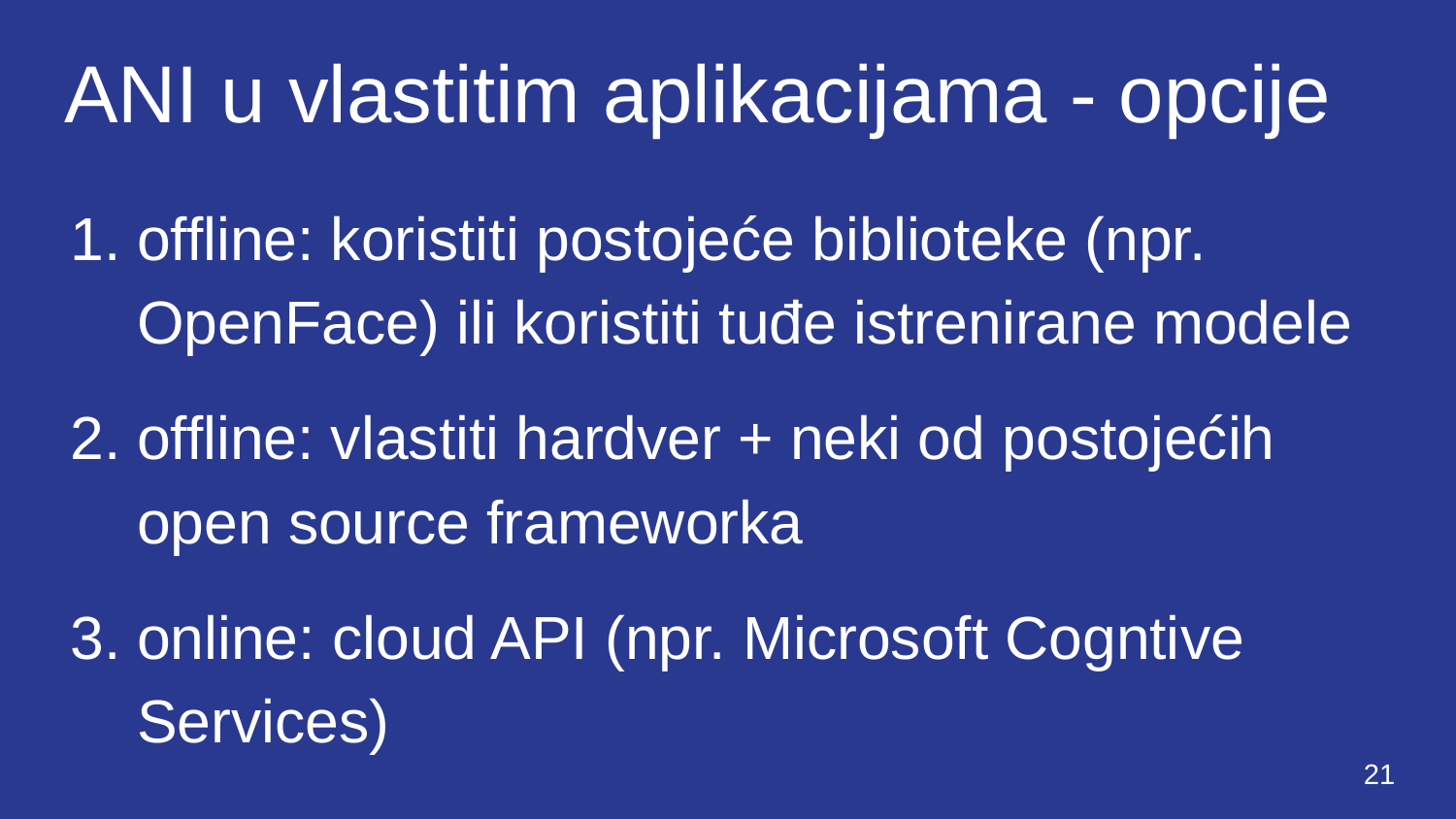

# ANI u vlastitim aplikacijama - opcije

offline: koristiti postojeće biblioteke (npr. OpenFace) ili koristiti tuđe istrenirane modele
offline: vlastiti hardver + neki od postojećih open source frameworka
online: cloud API (npr. Microsoft Cogntive Services)
21